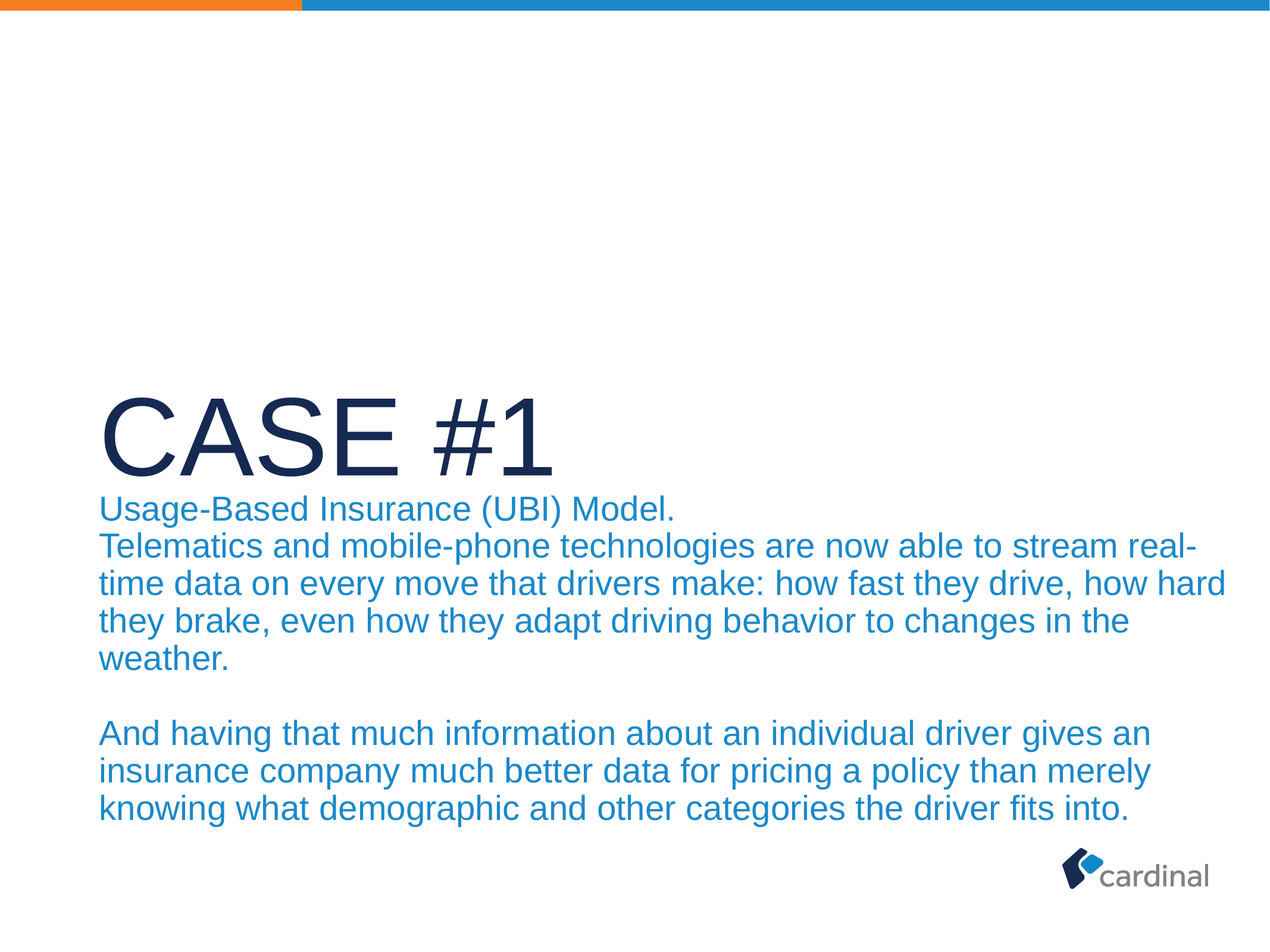

# Case #1
Usage-Based Insurance (UBI) Model.
Telematics and mobile-phone technologies are now able to stream real-time data on every move that drivers make: how fast they drive, how hard they brake, even how they adapt driving behavior to changes in the weather.

And having that much information about an individual driver gives an insurance company much better data for pricing a policy than merely knowing what demographic and other categories the driver fits into.